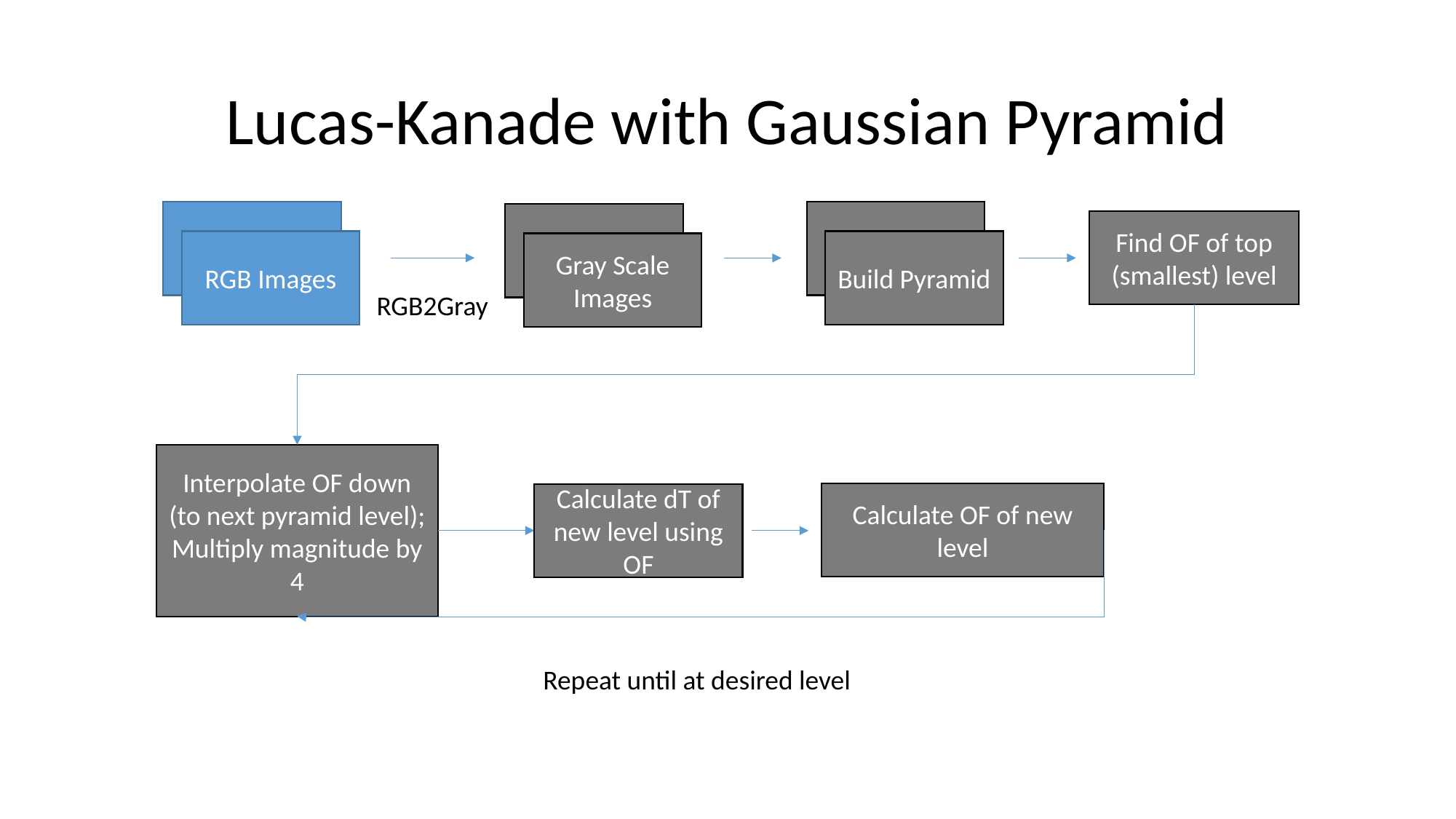

# Lucas-Kanade with Gaussian Pyramid

RGB Images

Build Pyramid

Gray Scale Images
Find OF of top (smallest) level
RGB2Gray
Interpolate OF down (to next pyramid level); Multiply magnitude by 4
Calculate OF of new level
Calculate dT of new level using OF
Repeat until at desired level